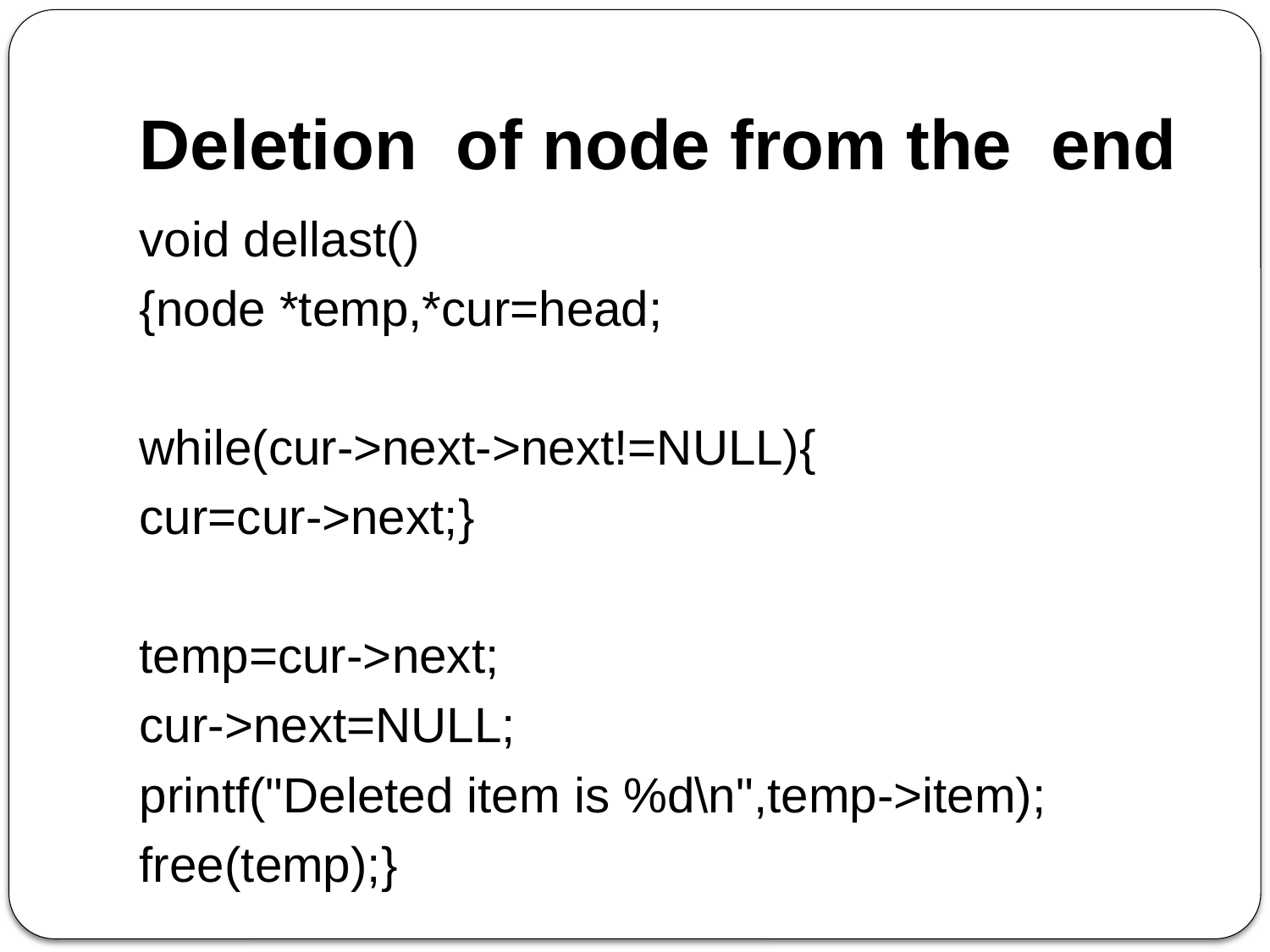

# Deletion  of node from the  end
void dellast()
{node *temp,*cur=head;

while(cur->next->next!=NULL){
cur=cur->next;}

temp=cur->next;
cur->next=NULL;
printf("Deleted item is %d\n",temp->item);
free(temp);}